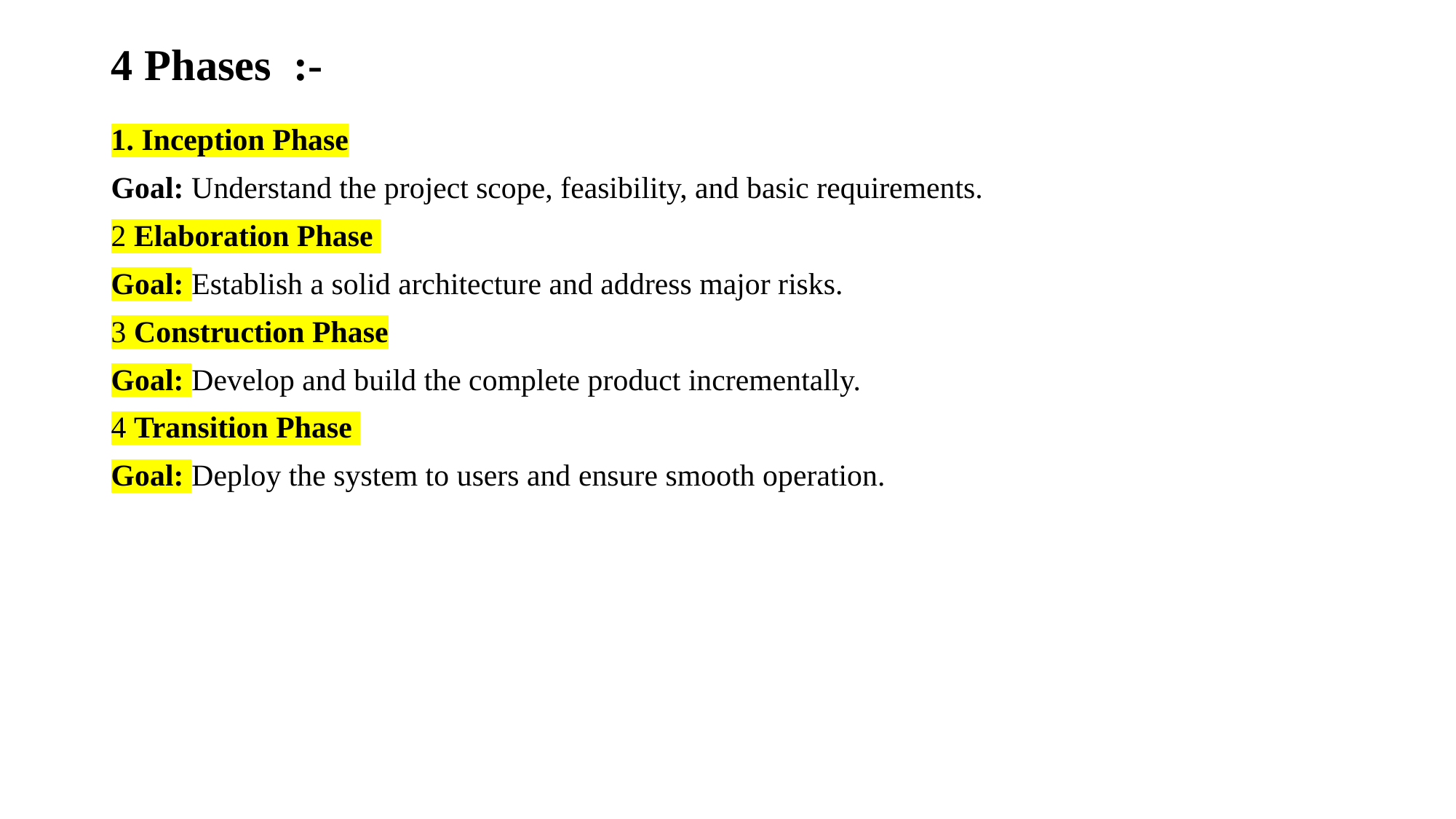

# 4 Phases  :-
1. Inception Phase
Goal: Understand the project scope, feasibility, and basic requirements.
2 Elaboration Phase
Goal: Establish a solid architecture and address major risks.
3 Construction Phase
Goal: Develop and build the complete product incrementally.
4 Transition Phase
Goal: Deploy the system to users and ensure smooth operation.